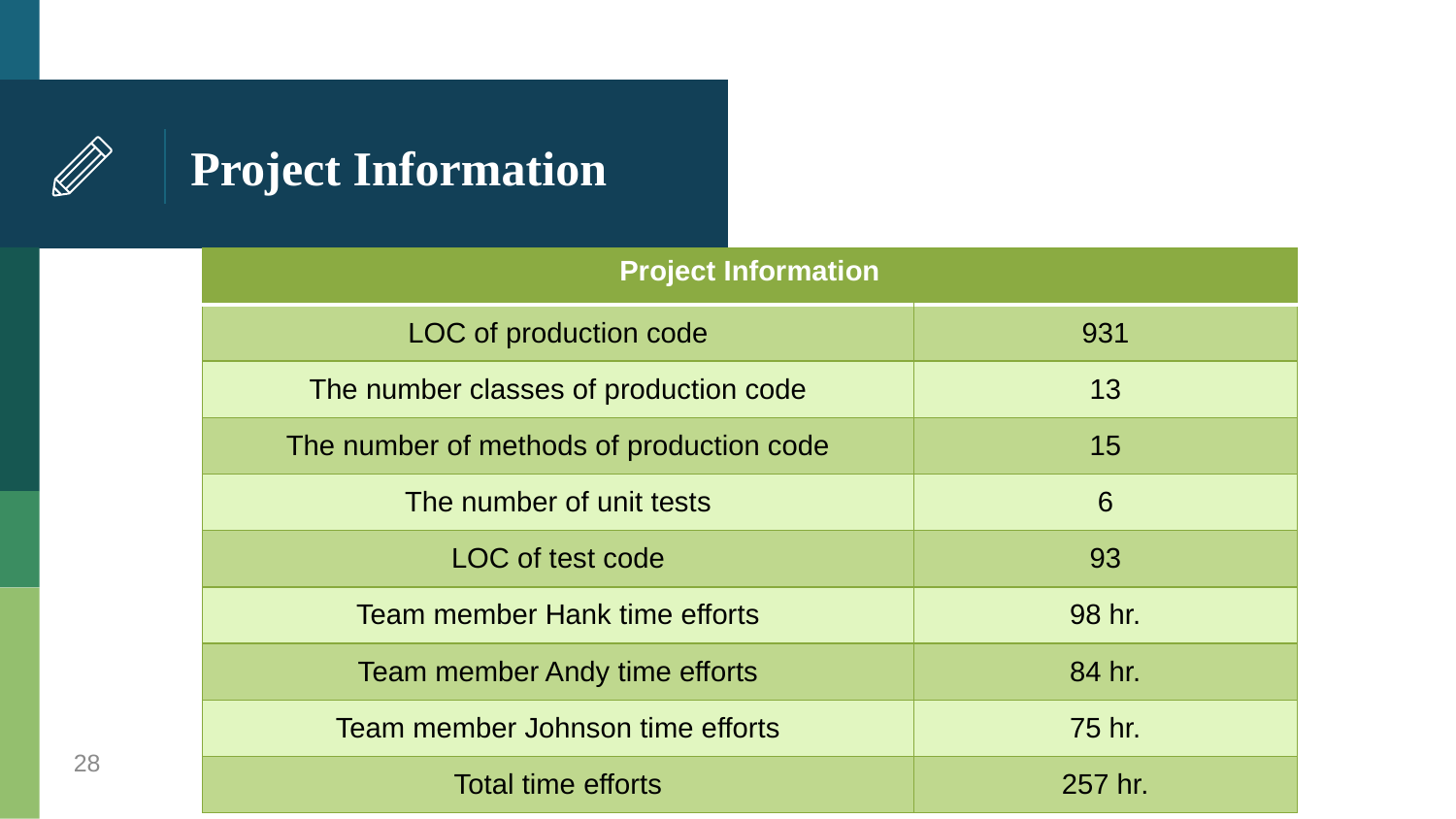

# Project Information

| Project Information |  |
| --- | --- |
| LOC of production code | 931 |
| The number classes of production code | 13 |
| The number of methods of production code | 15 |
| The number of unit tests | 6 |
| LOC of test code | 93 |
| Team member Hank time efforts | 98 hr. |
| Team member Andy time efforts | 84 hr. |
| Team member Johnson time efforts | 75 hr. |
| Total time efforts | 257 hr. |
28